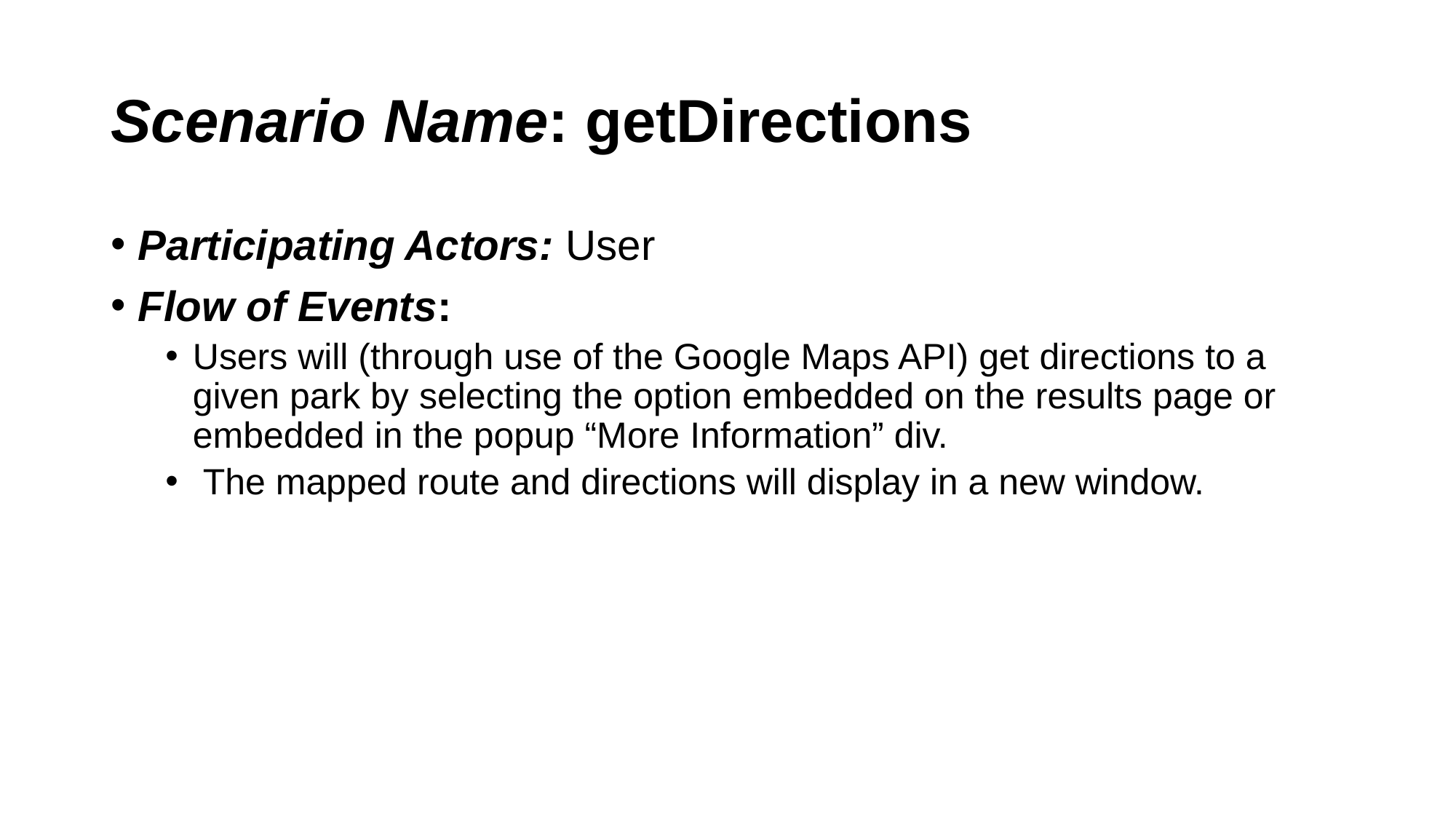

# Scenario Name: getDirections
Participating Actors: User
Flow of Events:
Users will (through use of the Google Maps API) get directions to a given park by selecting the option embedded on the results page or embedded in the popup “More Information” div.
 The mapped route and directions will display in a new window.